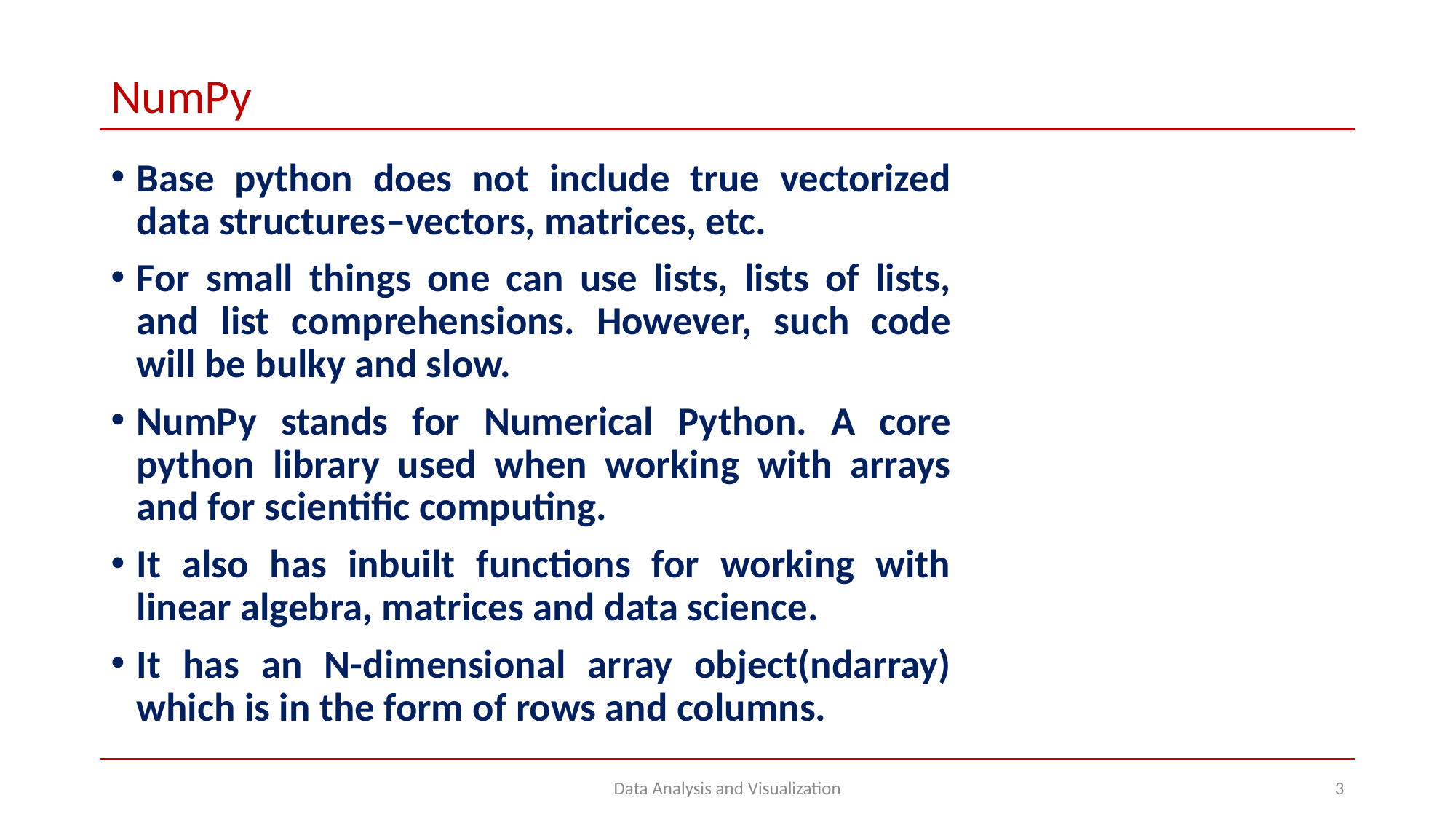

# NumPy
Base python does not include true vectorized data structures–vectors, matrices, etc.
For small things one can use lists, lists of lists, and list comprehensions. However, such code will be bulky and slow.
NumPy stands for Numerical Python. A core python library used when working with arrays and for scientific computing.
It also has inbuilt functions for working with linear algebra, matrices and data science.
It has an N-dimensional array object(ndarray) which is in the form of rows and columns.
Data Analysis and Visualization
3